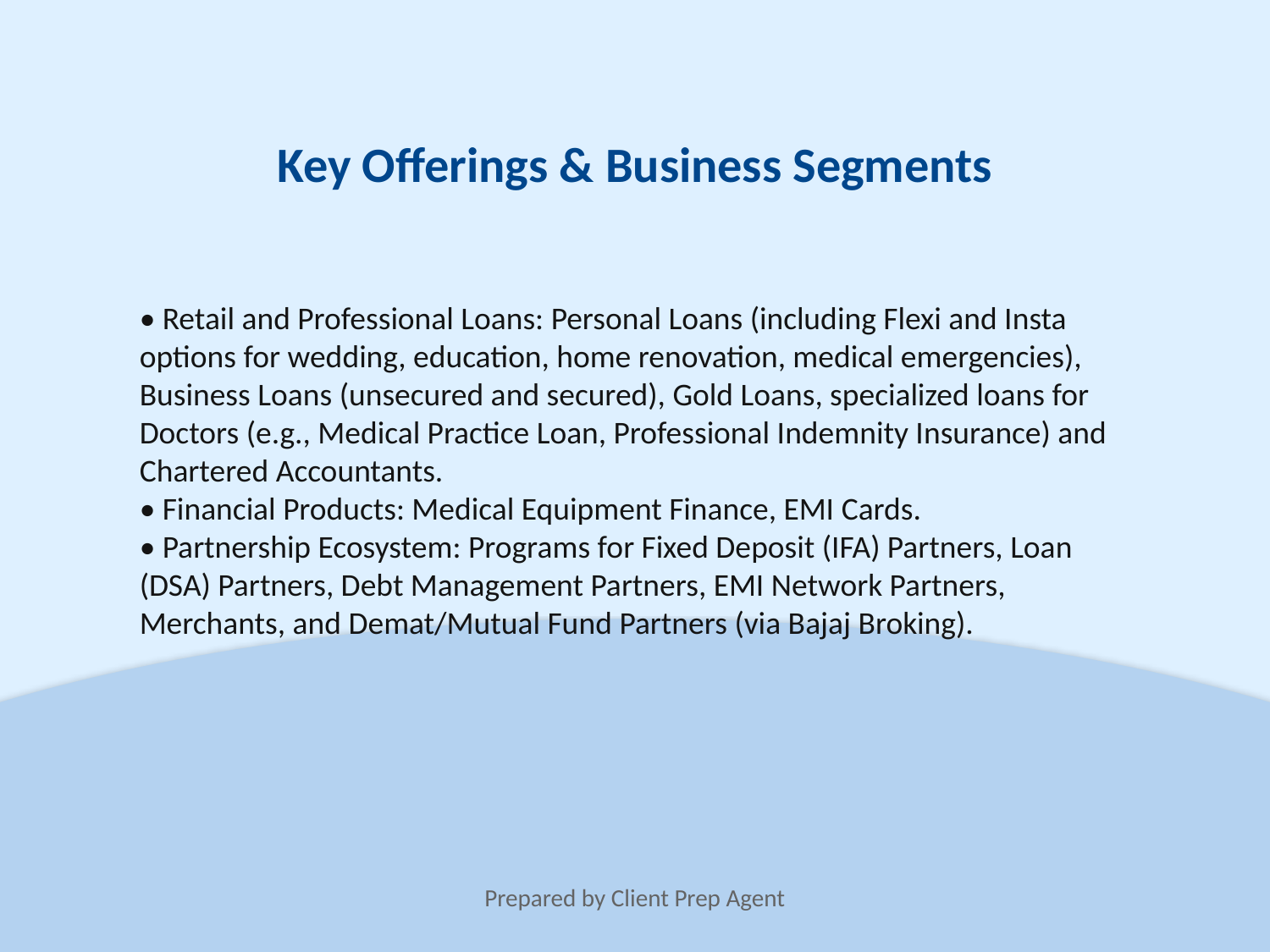

Key Offerings & Business Segments

• Retail and Professional Loans: Personal Loans (including Flexi and Insta options for wedding, education, home renovation, medical emergencies), Business Loans (unsecured and secured), Gold Loans, specialized loans for Doctors (e.g., Medical Practice Loan, Professional Indemnity Insurance) and Chartered Accountants.
• Financial Products: Medical Equipment Finance, EMI Cards.
• Partnership Ecosystem: Programs for Fixed Deposit (IFA) Partners, Loan (DSA) Partners, Debt Management Partners, EMI Network Partners, Merchants, and Demat/Mutual Fund Partners (via Bajaj Broking).

Prepared by Client Prep Agent